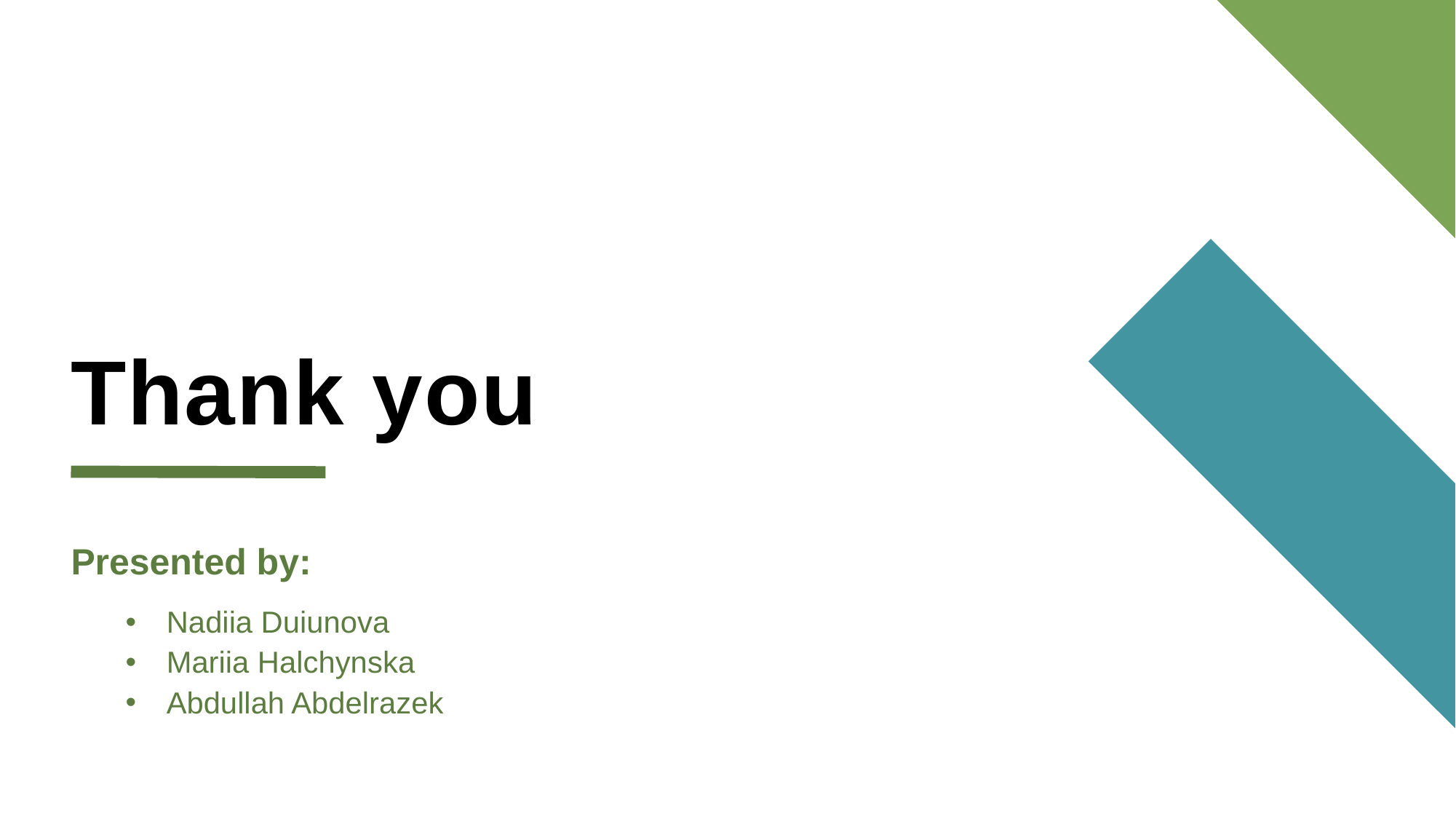

# Thank you
Presented by:

Nadiia Duiunova
Mariia Halchynska
Abdullah Abdelrazek